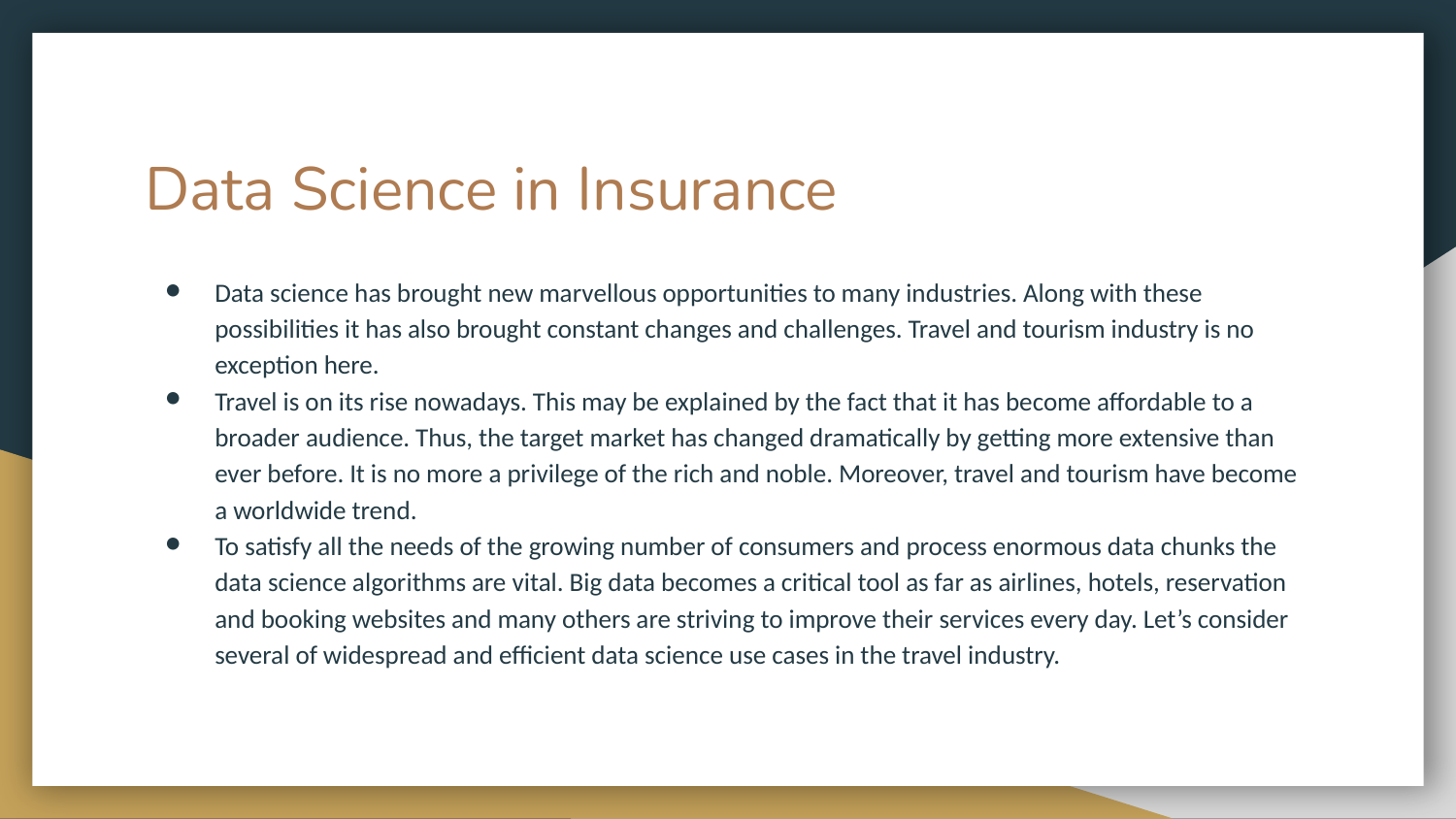

# Data Science in Insurance
Data science has brought new marvellous opportunities to many industries. Along with these possibilities it has also brought constant changes and challenges. Travel and tourism industry is no exception here.
Travel is on its rise nowadays. This may be explained by the fact that it has become affordable to a broader audience. Thus, the target market has changed dramatically by getting more extensive than ever before. It is no more a privilege of the rich and noble. Moreover, travel and tourism have become a worldwide trend.
To satisfy all the needs of the growing number of consumers and process enormous data chunks the data science algorithms are vital. Big data becomes a critical tool as far as airlines, hotels, reservation and booking websites and many others are striving to improve their services every day. Let’s consider several of widespread and efficient data science use cases in the travel industry.